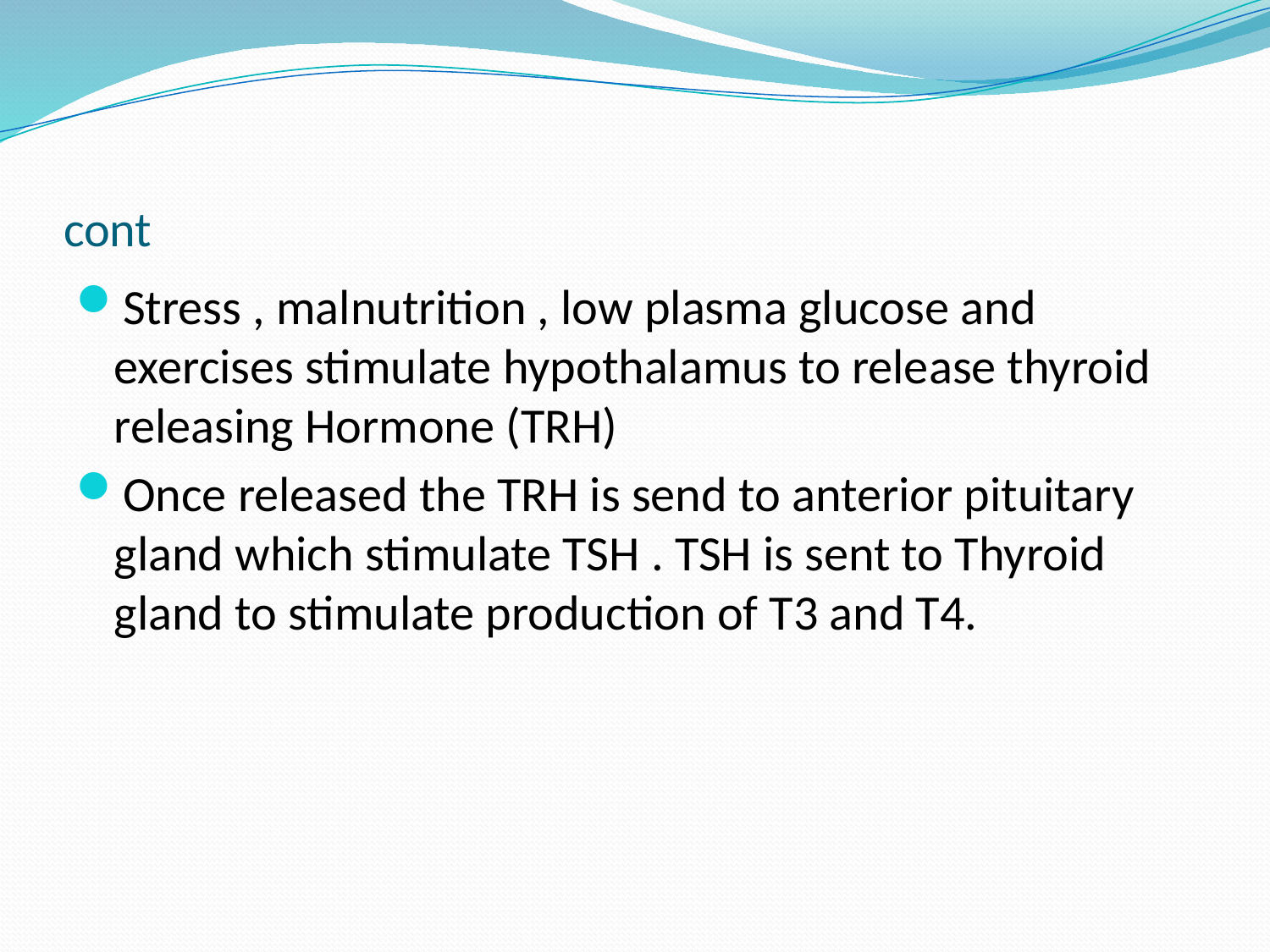

# cont
Stress , malnutrition , low plasma glucose and exercises stimulate hypothalamus to release thyroid releasing Hormone (TRH)
Once released the TRH is send to anterior pituitary gland which stimulate TSH . TSH is sent to Thyroid gland to stimulate production of T3 and T4.